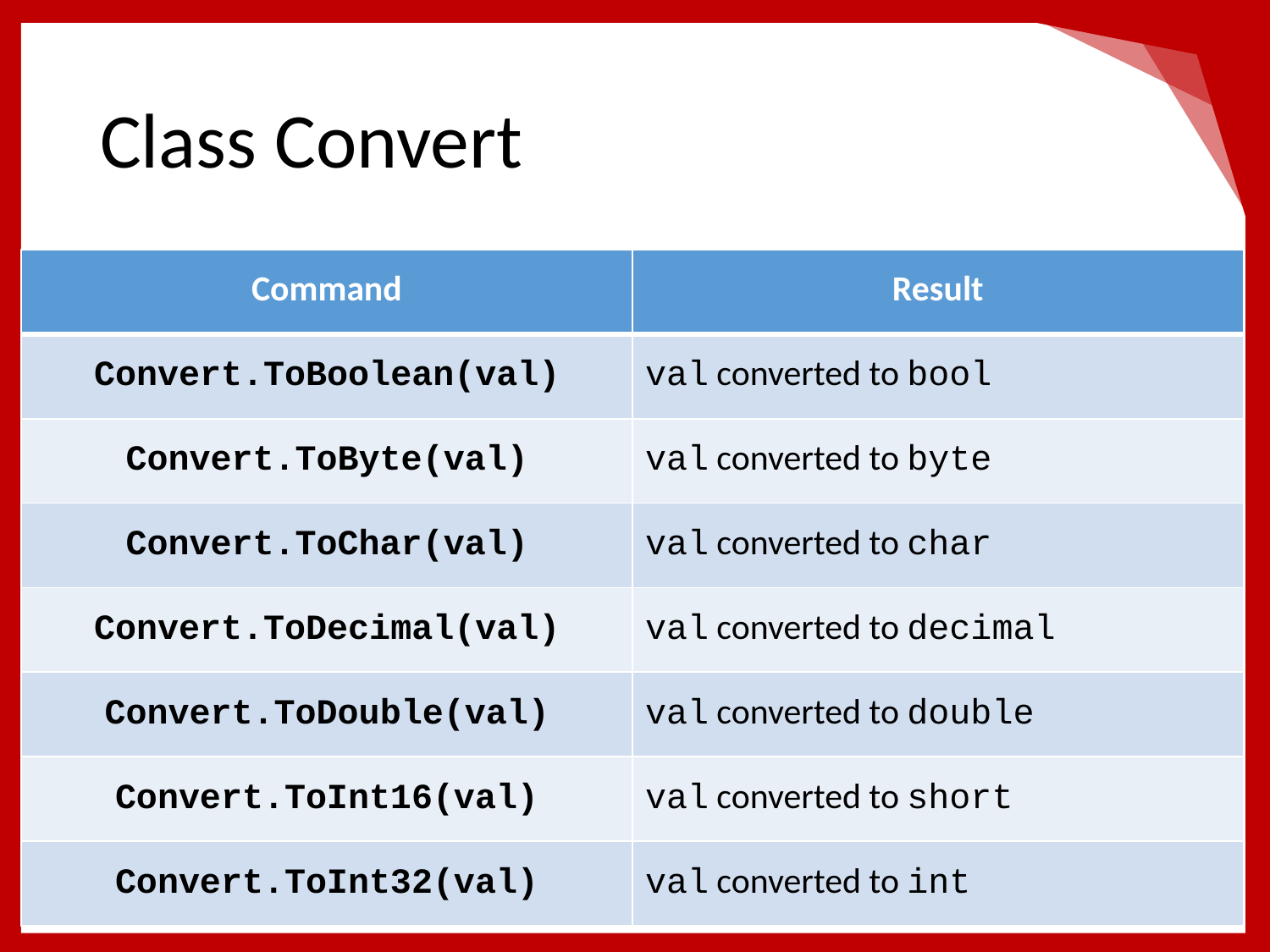

# Class Convert
| Command | Result |
| --- | --- |
| Convert.ToBoolean(val) | val converted to bool |
| Convert.ToByte(val) | val converted to byte |
| Convert.ToChar(val) | val converted to char |
| Convert.ToDecimal(val) | val converted to decimal |
| Convert.ToDouble(val) | val converted to double |
| Convert.ToInt16(val) | val converted to short |
| Convert.ToInt32(val) | val converted to int |